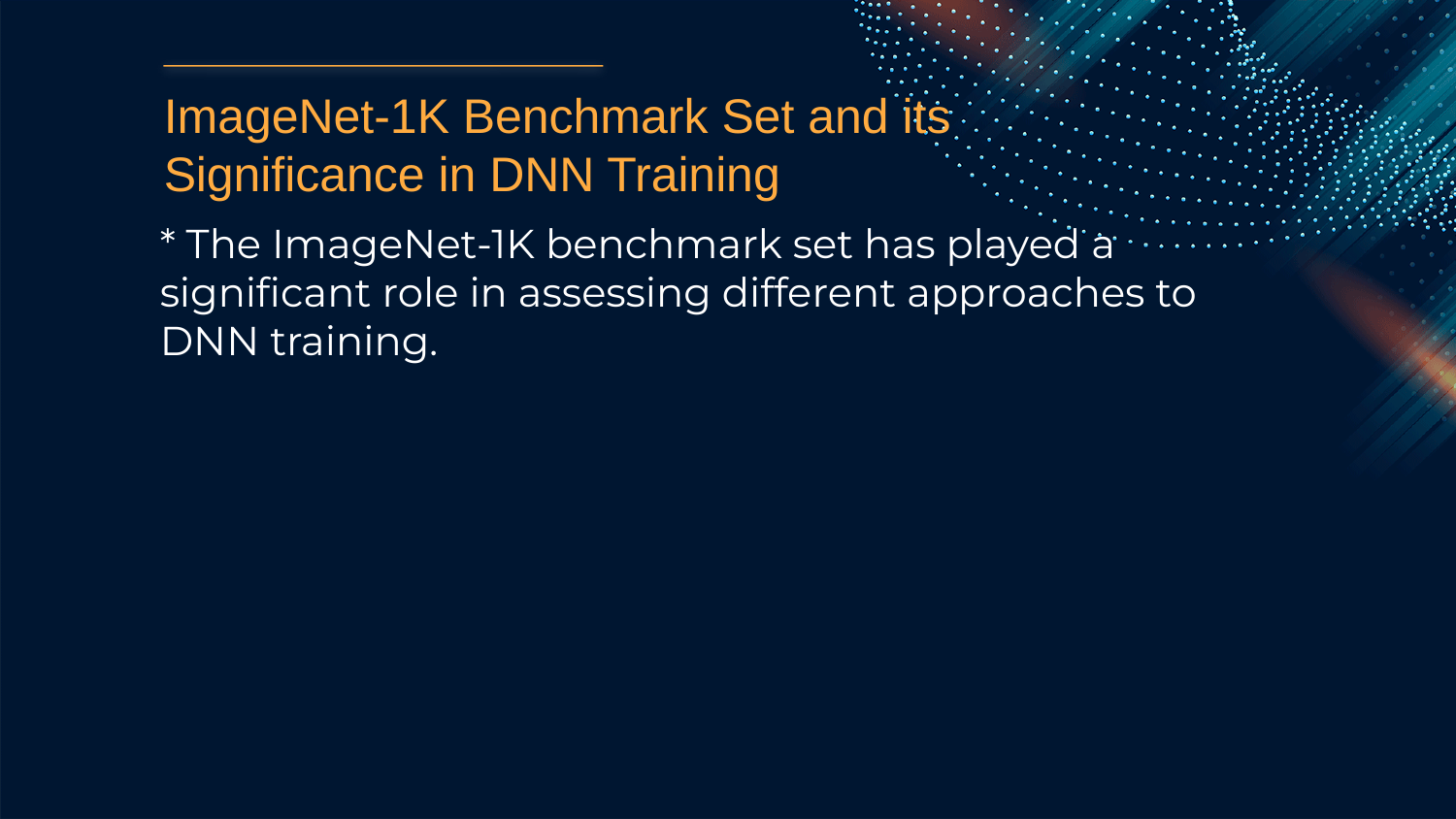

ImageNet-1K Benchmark Set and its Significance in DNN Training
* The ImageNet-1K benchmark set has played a significant role in assessing different approaches to DNN training.